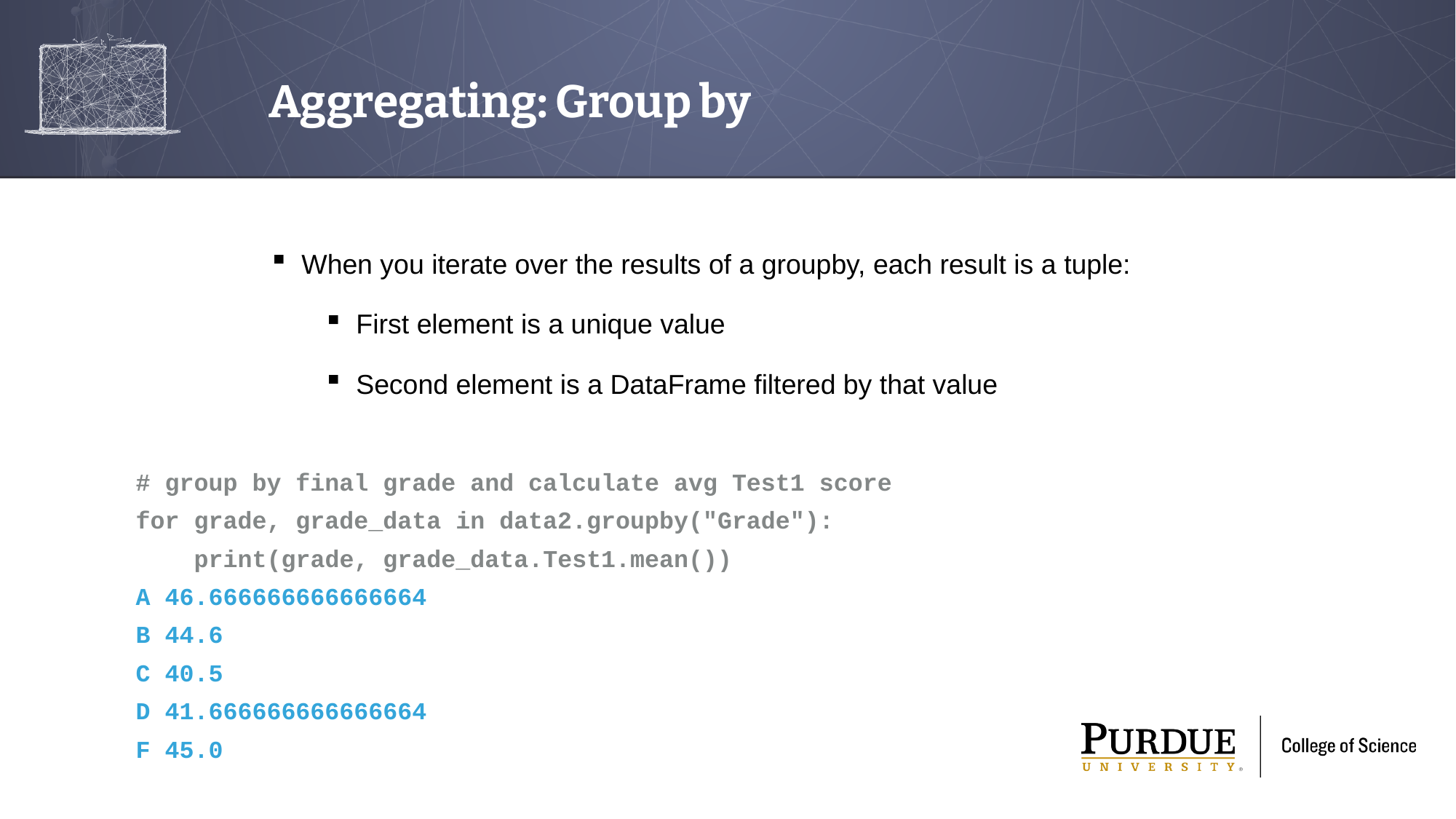

# Aggregating: Group by
When you iterate over the results of a groupby, each result is a tuple:
First element is a unique value
Second element is a DataFrame filtered by that value
# group by final grade and calculate avg Test1 score
for grade, grade_data in data2.groupby("Grade"):
    print(grade, grade_data.Test1.mean())
A 46.666666666666664
B 44.6
C 40.5
D 41.666666666666664
F 45.0